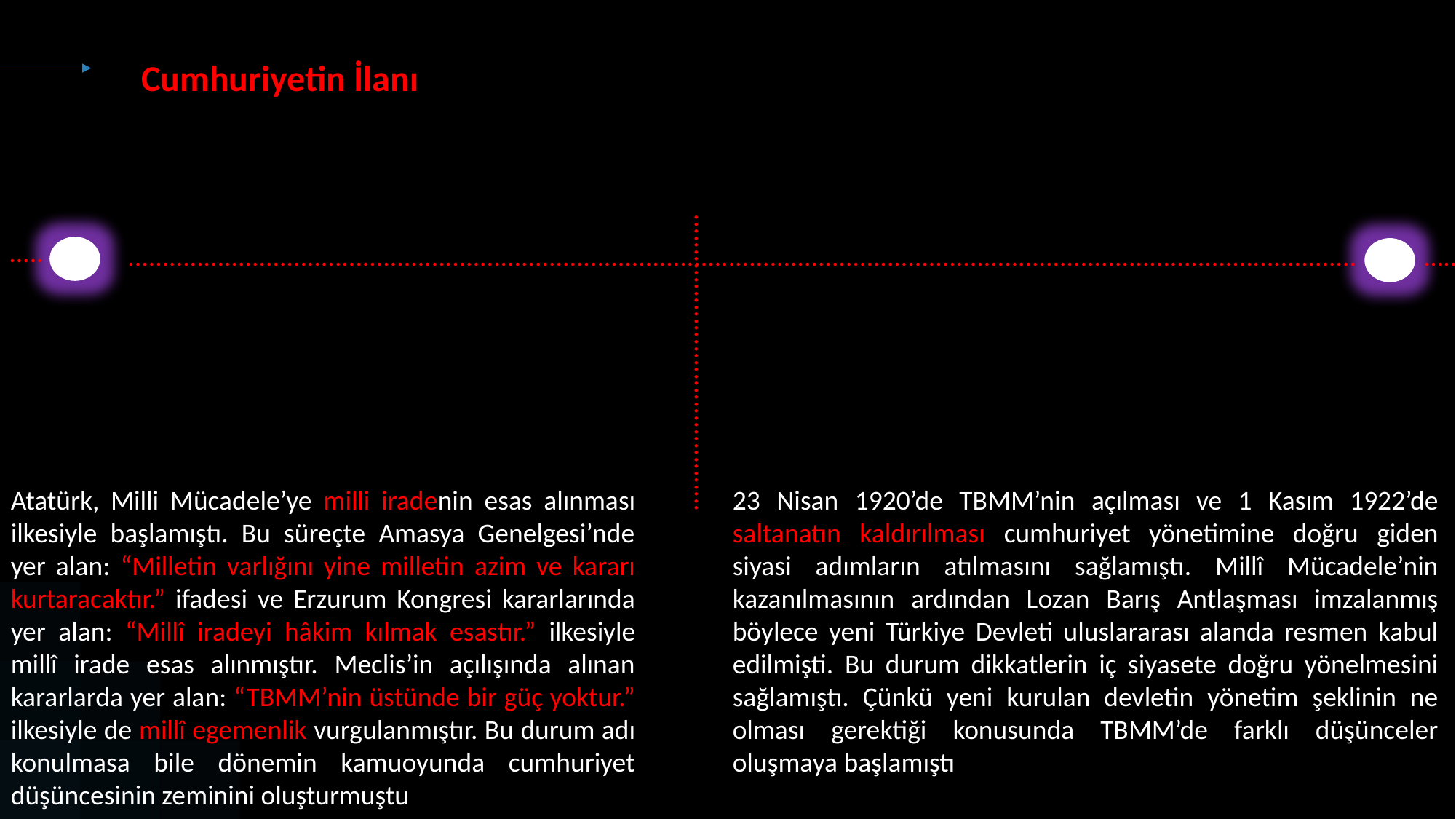

Cumhuriyetin İlanı
.....
..................................................................................................................................................................................           …..

...........................................
Atatürk, Milli Mücadele’ye milli iradenin esas alınması ilkesiyle başlamıştı. Bu süreçte Amasya Genelgesi’nde yer alan: “Milletin varlığını yine milletin azim ve kararı kurtaracaktır.” ifadesi ve Erzurum Kongresi kararlarında yer alan: “Millî iradeyi hâkim kılmak esastır.” ilkesiyle millî irade esas alınmıştır. Meclis’in açılışında alınan kararlarda yer alan: “TBMM’nin üstünde bir güç yoktur.” ilkesiyle de millî egemenlik vurgulanmıştır. Bu durum adı konulmasa bile dönemin kamuoyunda cumhuriyet düşüncesinin zeminini oluşturmuştu
23 Nisan 1920’de TBMM’nin açılması ve 1 Kasım 1922’de saltanatın kaldırılması cumhuriyet yönetimine doğru giden siyasi adımların atılmasını sağlamıştı. Millî Mücadele’nin kazanılmasının ardından Lozan Barış Antlaşması imzalanmış böylece yeni Türkiye Devleti uluslararası alanda resmen kabul edilmişti. Bu durum dikkatlerin iç siyasete doğru yönelmesini sağlamıştı. Çünkü yeni kurulan devletin yönetim şeklinin ne olması gerektiği konusunda TBMM’de farklı düşünceler oluşmaya başlamıştı.